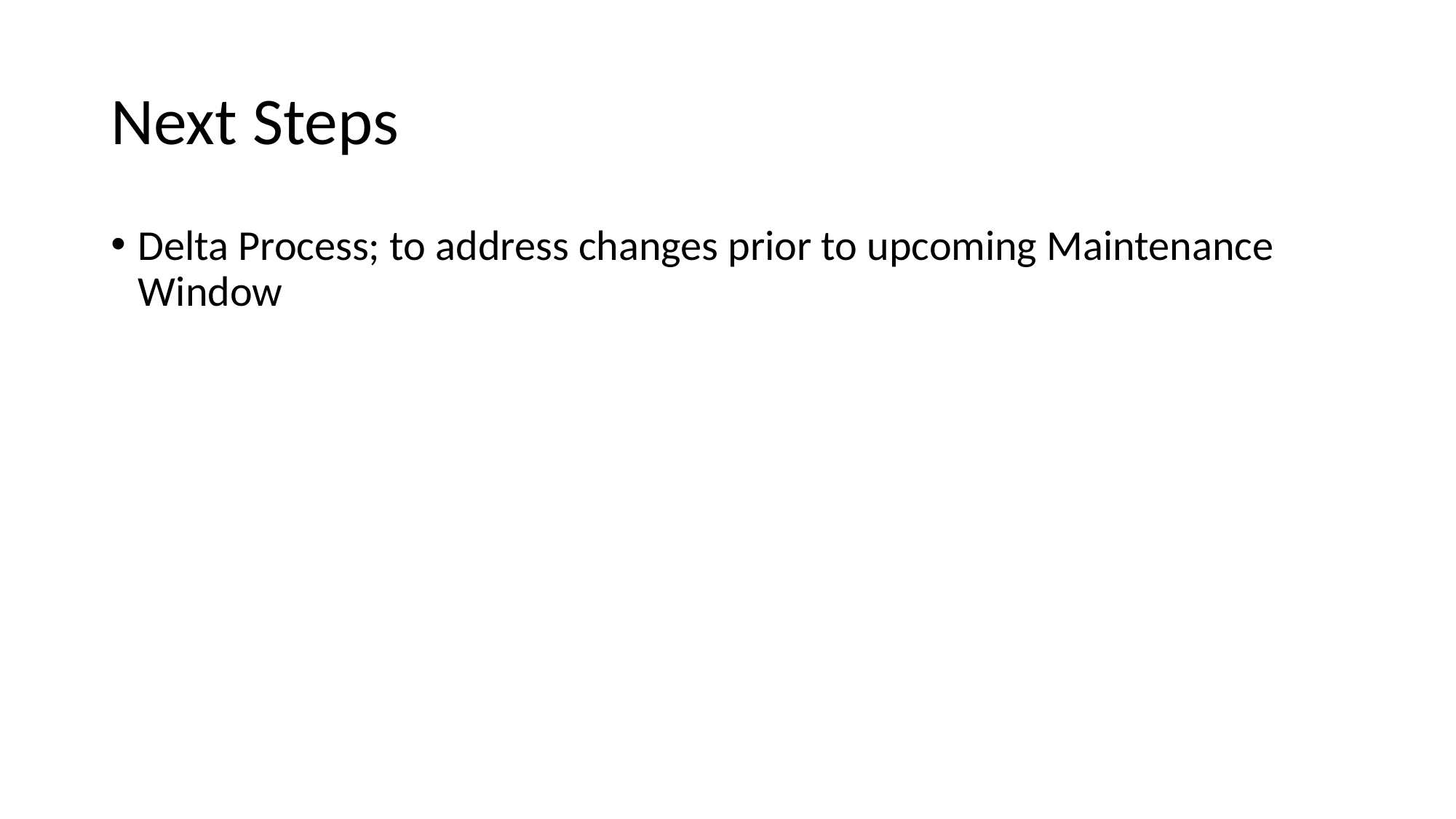

# Next Steps
Delta Process; to address changes prior to upcoming Maintenance Window